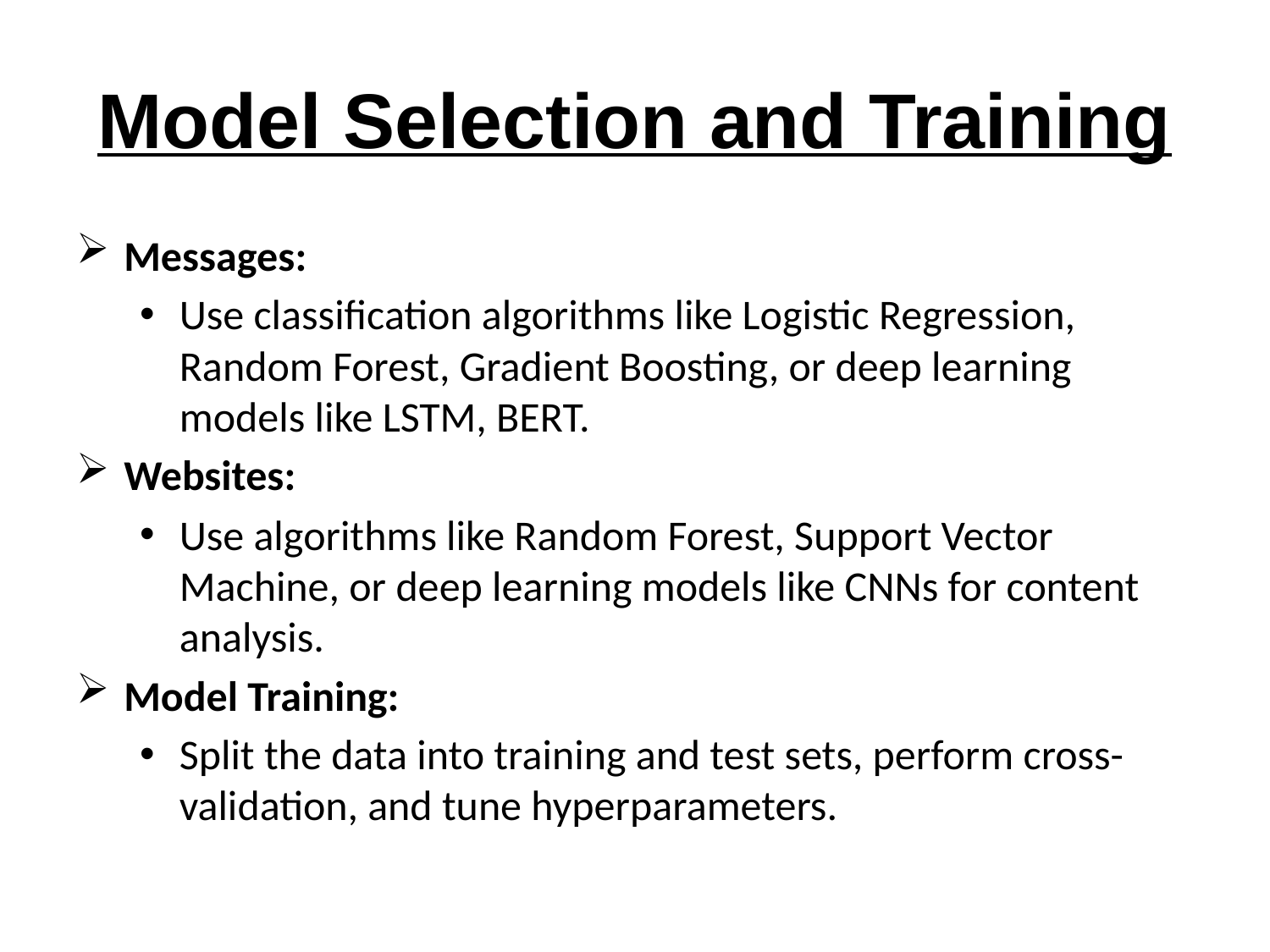

# Model Selection and Training
Messages:
Use classification algorithms like Logistic Regression, Random Forest, Gradient Boosting, or deep learning models like LSTM, BERT.
Websites:
Use algorithms like Random Forest, Support Vector Machine, or deep learning models like CNNs for content analysis.
Model Training:
Split the data into training and test sets, perform cross-validation, and tune hyperparameters.